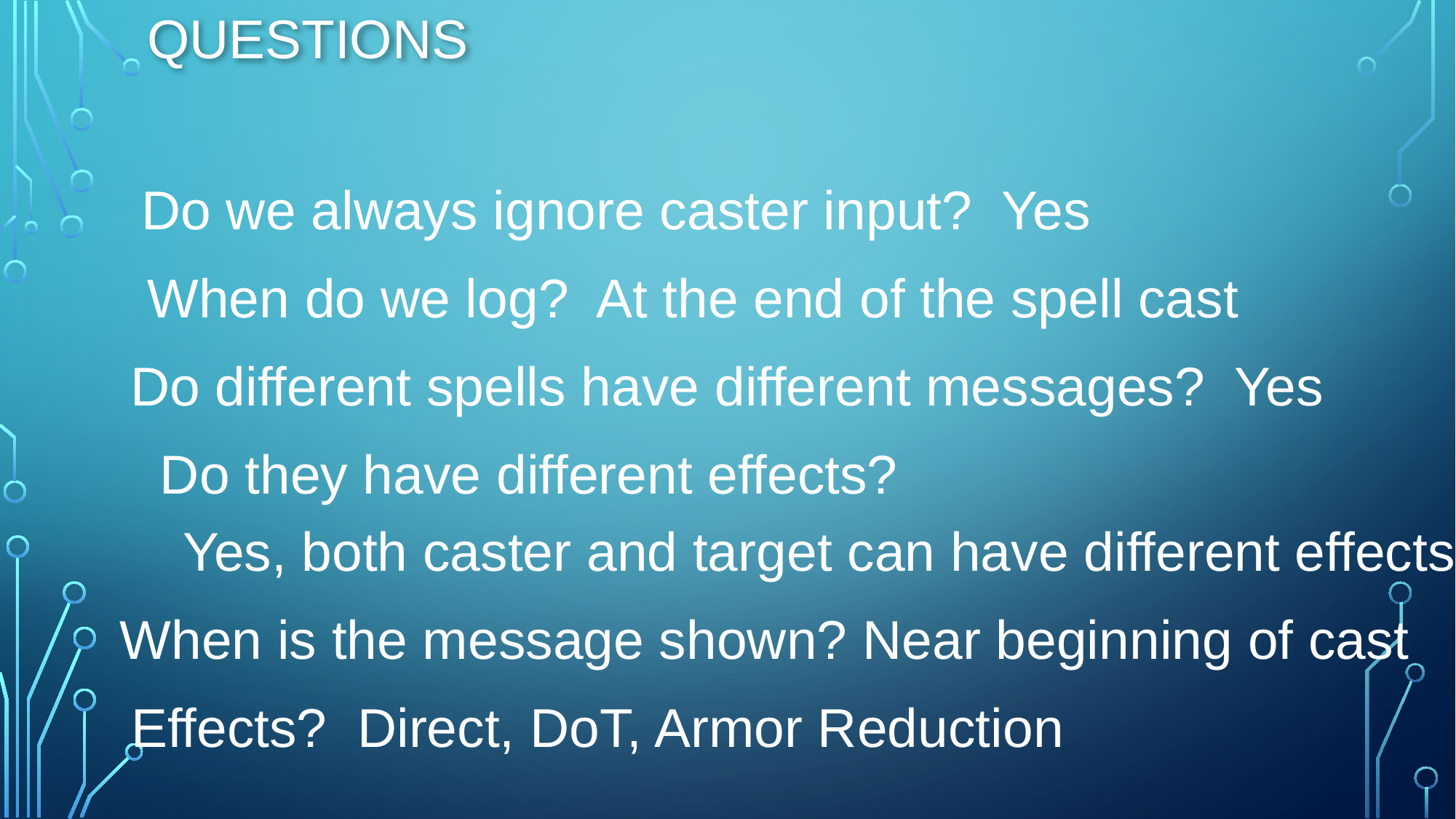

# Questions
Do we always ignore caster input?  Yes
When do we log?  At the end of the spell cast
Do different spells have different messages?  Yes
Do they have different effects?
Yes, both caster and target can have different effects
When is the message shown? Near beginning of cast
Effects?  Direct, DoT, Armor Reduction